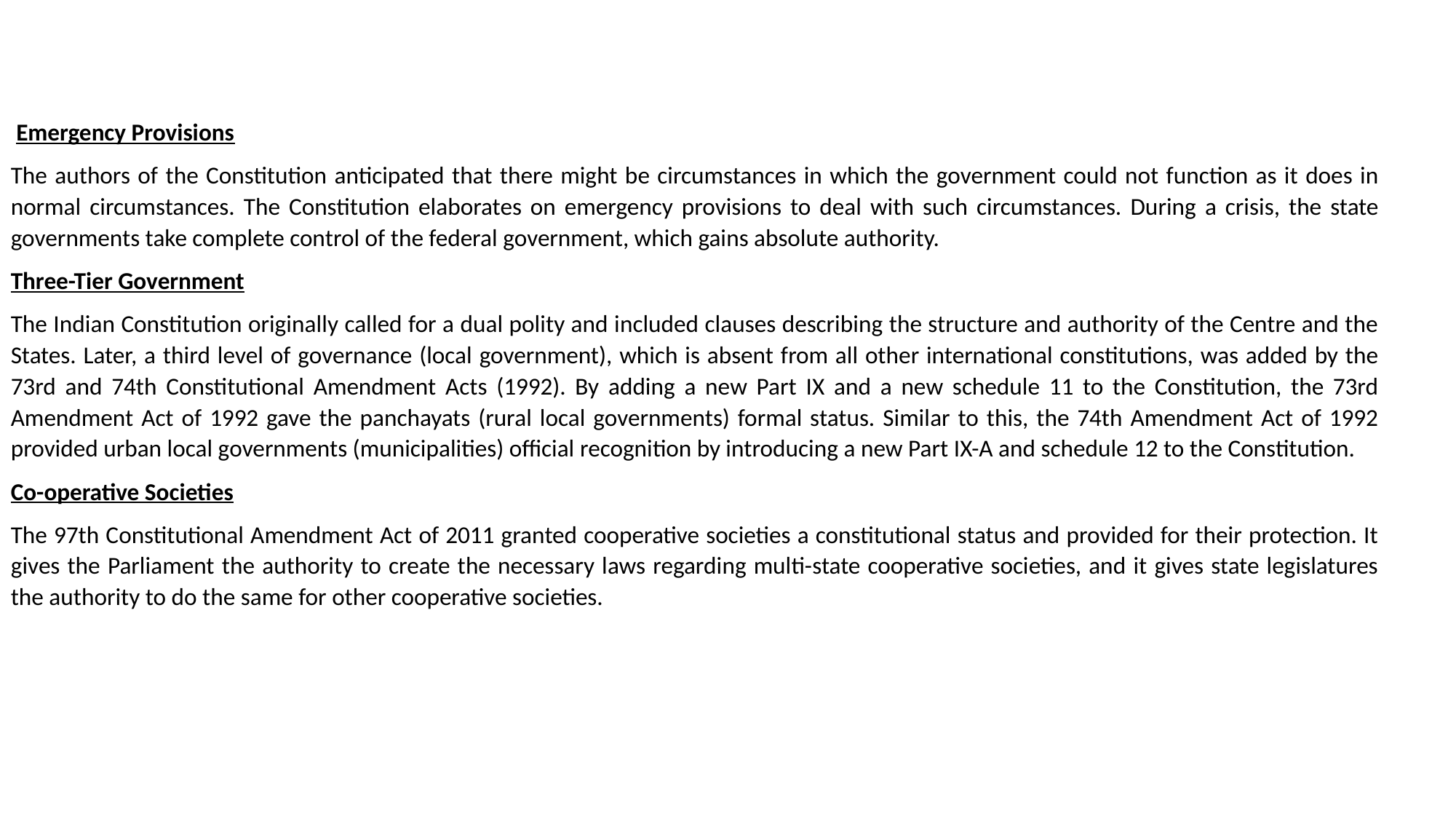

Emergency Provisions
The authors of the Constitution anticipated that there might be circumstances in which the government could not function as it does in normal circumstances. The Constitution elaborates on emergency provisions to deal with such circumstances. During a crisis, the state governments take complete control of the federal government, which gains absolute authority.
Three-Tier Government
The Indian Constitution originally called for a dual polity and included clauses describing the structure and authority of the Centre and the States. Later, a third level of governance (local government), which is absent from all other international constitutions, was added by the 73rd and 74th Constitutional Amendment Acts (1992). By adding a new Part IX and a new schedule 11 to the Constitution, the 73rd Amendment Act of 1992 gave the panchayats (rural local governments) formal status. Similar to this, the 74th Amendment Act of 1992 provided urban local governments (municipalities) official recognition by introducing a new Part IX-A and schedule 12 to the Constitution.
Co-operative Societies
The 97th Constitutional Amendment Act of 2011 granted cooperative societies a constitutional status and provided for their protection. It gives the Parliament the authority to create the necessary laws regarding multi-state cooperative societies, and it gives state legislatures the authority to do the same for other cooperative societies.